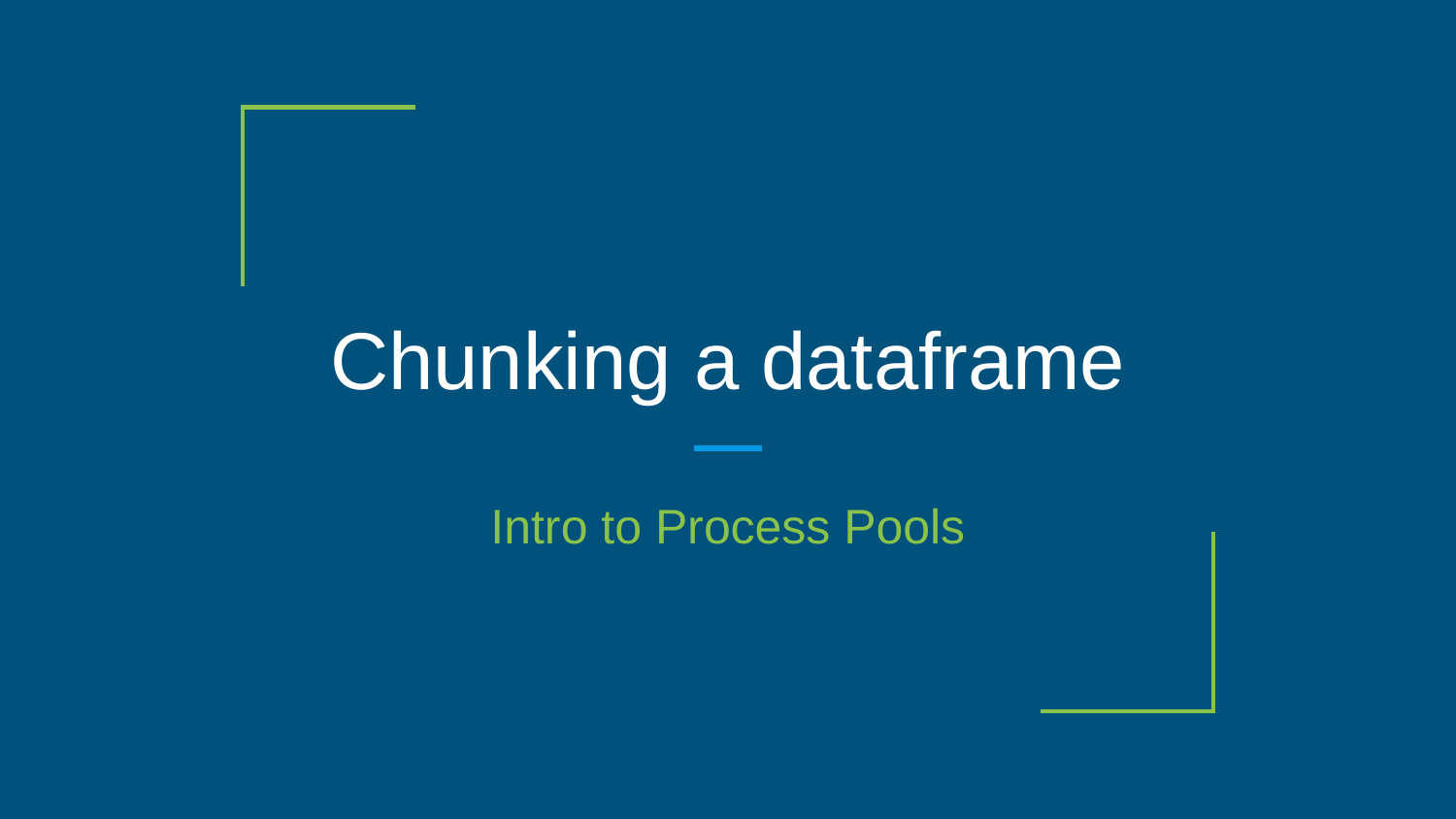

# Chunking a dataframe
Intro to Process Pools